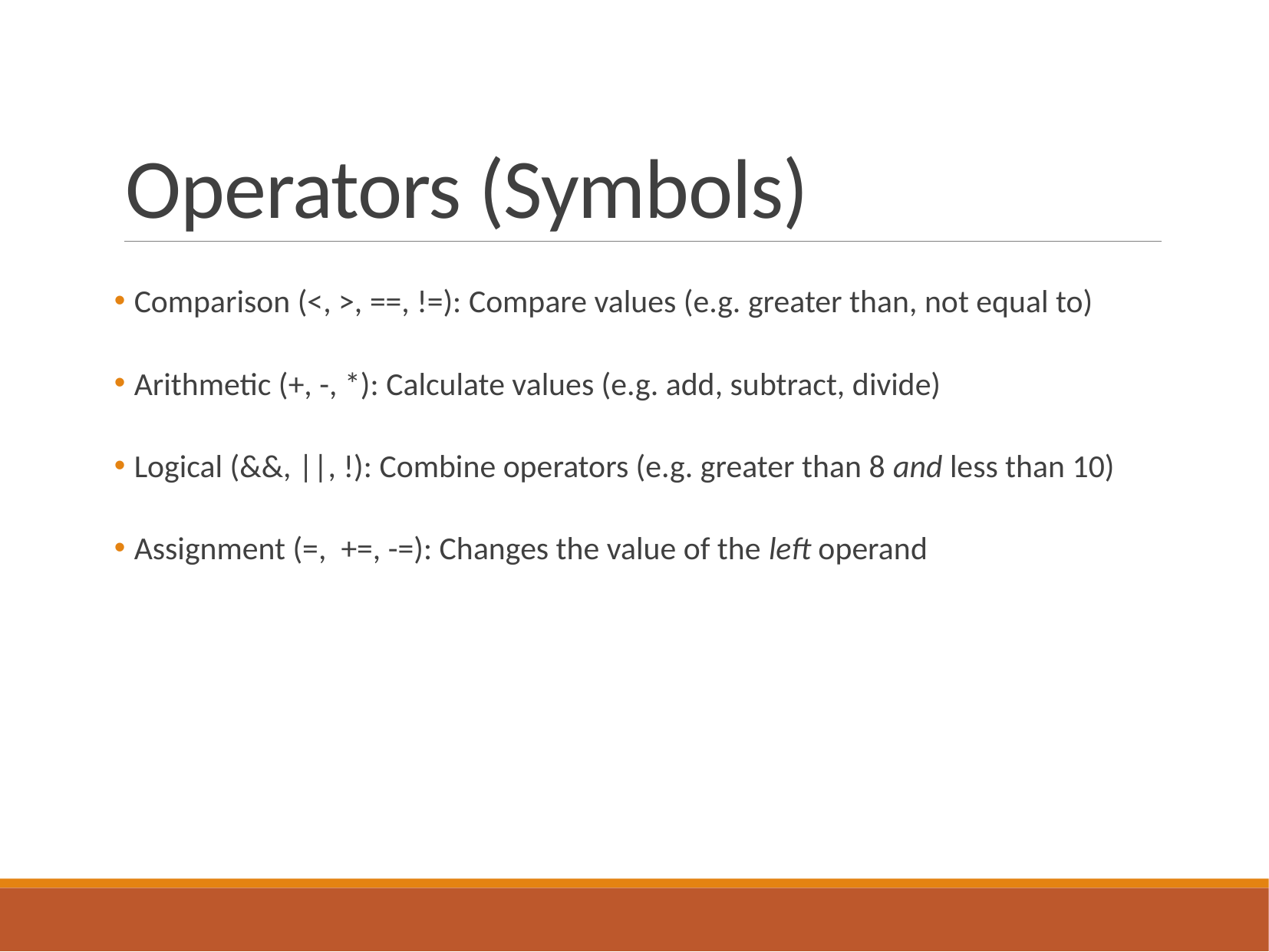

# Operators (Symbols)
 Comparison (<, >, ==, !=): Compare values (e.g. greater than, not equal to)
 Arithmetic (+, -, *): Calculate values (e.g. add, subtract, divide)
 Logical (&&, ||, !): Combine operators (e.g. greater than 8 and less than 10)
 Assignment (=,  +=, -=): Changes the value of the left operand